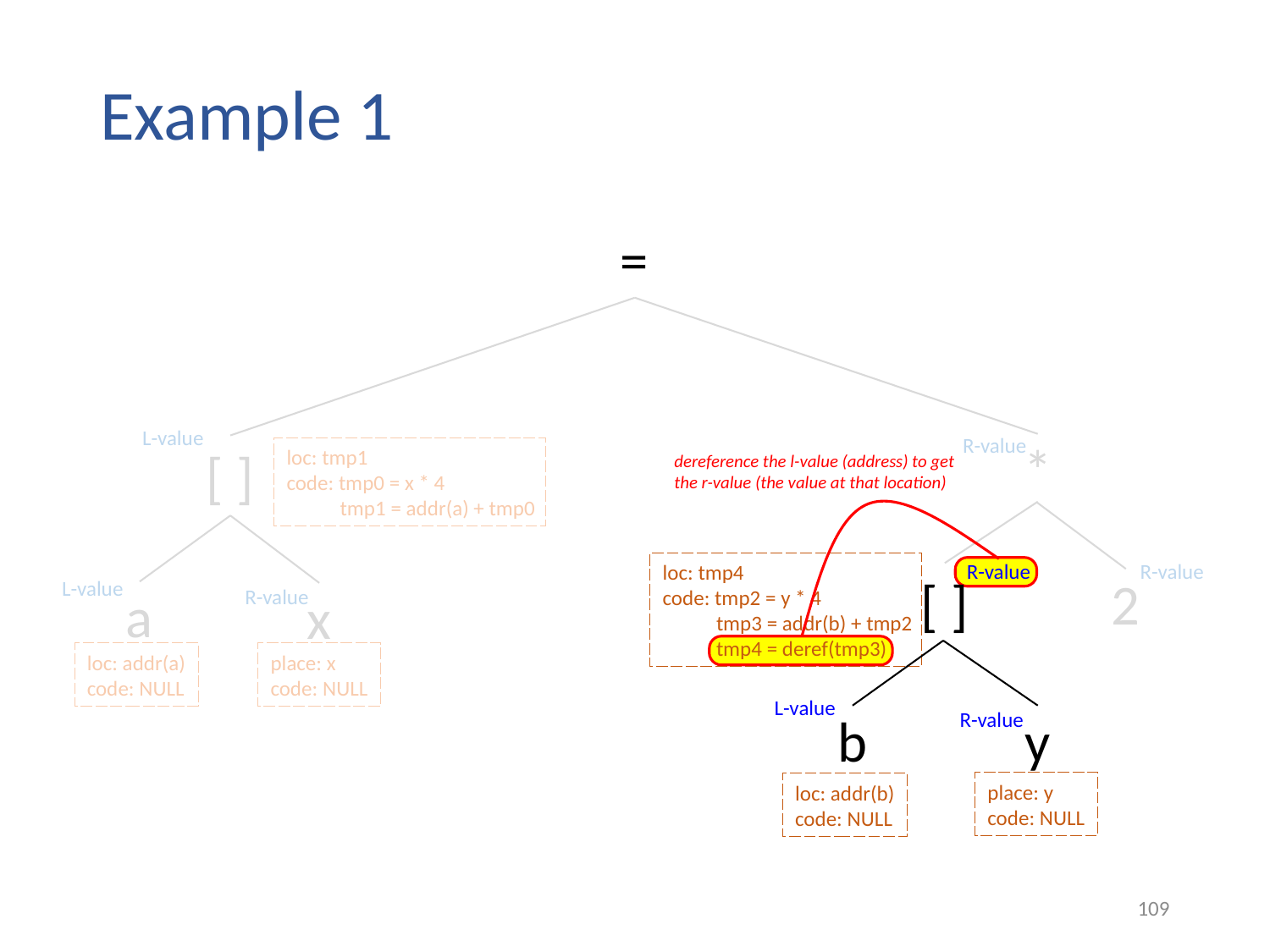

# Example 1
=
L-value
R-value
*
[ ]
loc: tmp1
code: tmp0 = x * 4
           tmp1 = addr(a) + tmp0
dereference the l-value (address) to get the r-value (the value at that location)

R-value
R-value
loc: tmp4
code: tmp2 = y * 4
           tmp3 = addr(b) + tmp2
           tmp4 = deref(tmp3)

[ ]
L-value
2
R-value
a
x

loc: addr(a)
code: NULL
place: x
code: NULL
L-value
R-value
b
y
place: y
code: NULL
loc: addr(b)
code: NULL
109